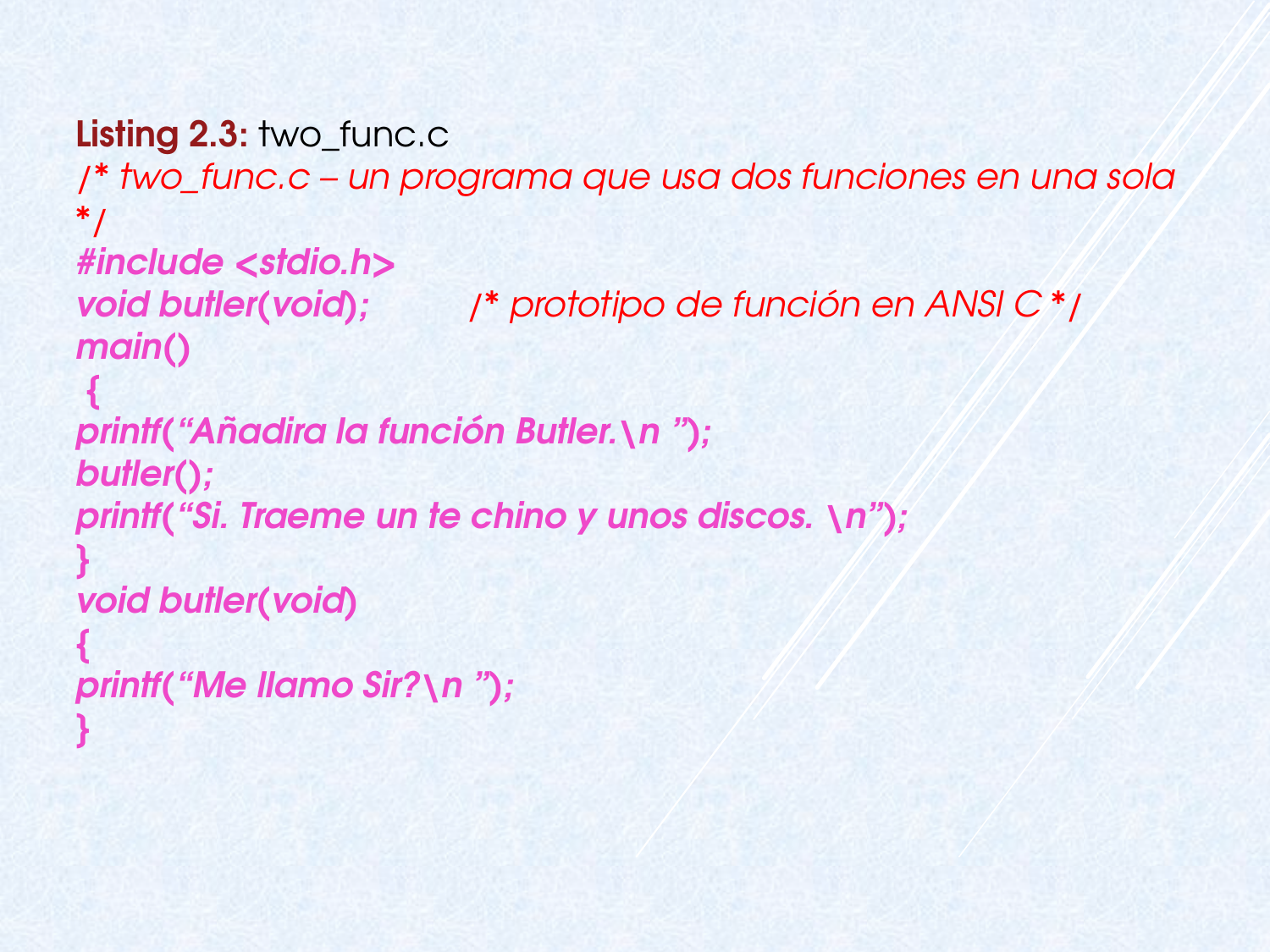

Listing 2.3: two_func.c
/* two_func.c – un programa que usa dos funciones en una sola */
#include <stdio.h>
void butler(void);	 /* prototipo de función en ANSI C */
main()
 {
printf(“Añadira la función Butler.\n ”);
butler();
printf(“Si. Traeme un te chino y unos discos. \n”);
}
void butler(void)
{
printf(“Me llamo Sir?\n ”);
}